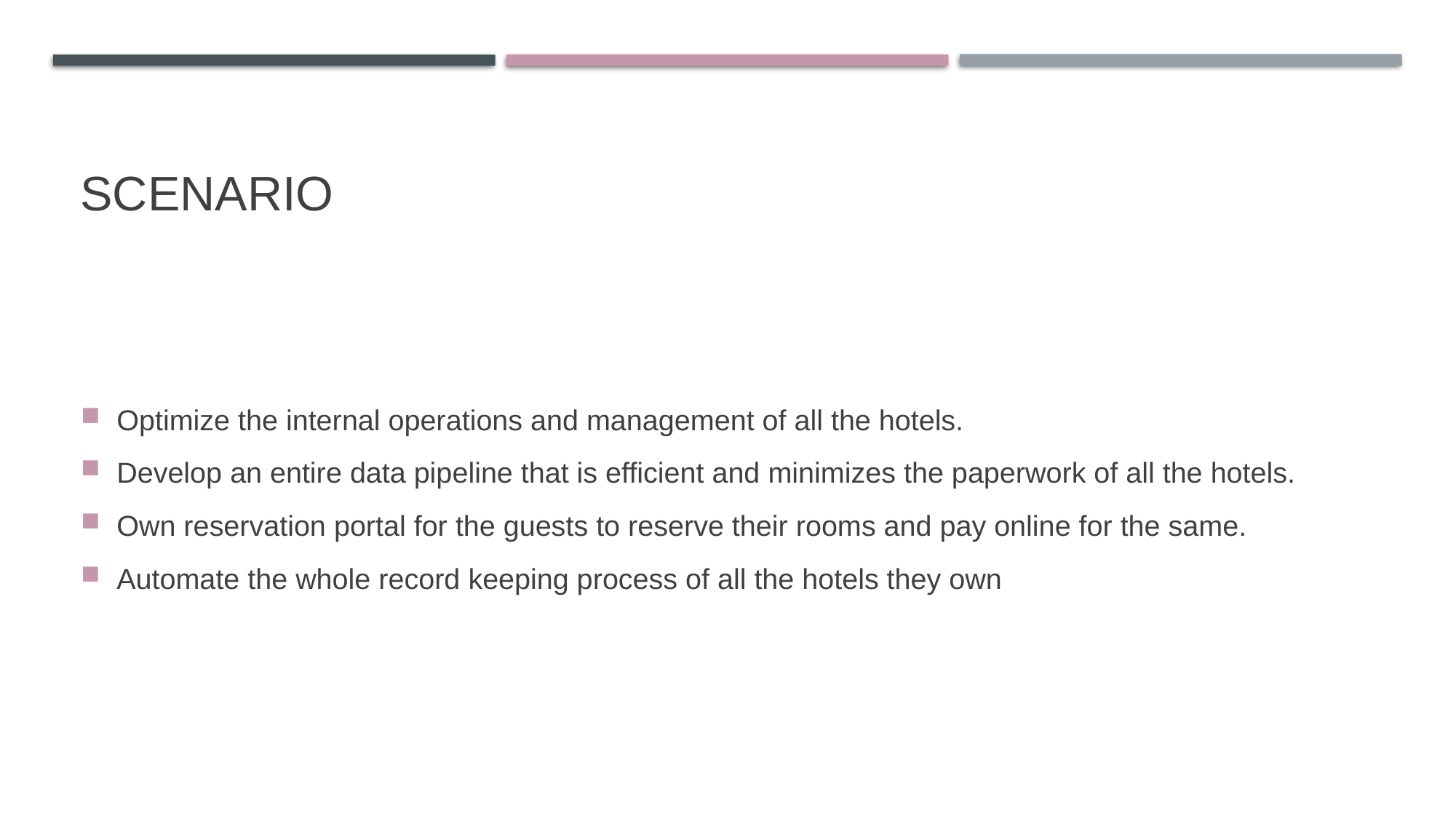

# Scenario
Optimize the internal operations and management of all the hotels.
Develop an entire data pipeline that is efficient and minimizes the paperwork of all the hotels.
Own reservation portal for the guests to reserve their rooms and pay online for the same.
Automate the whole record keeping process of all the hotels they own